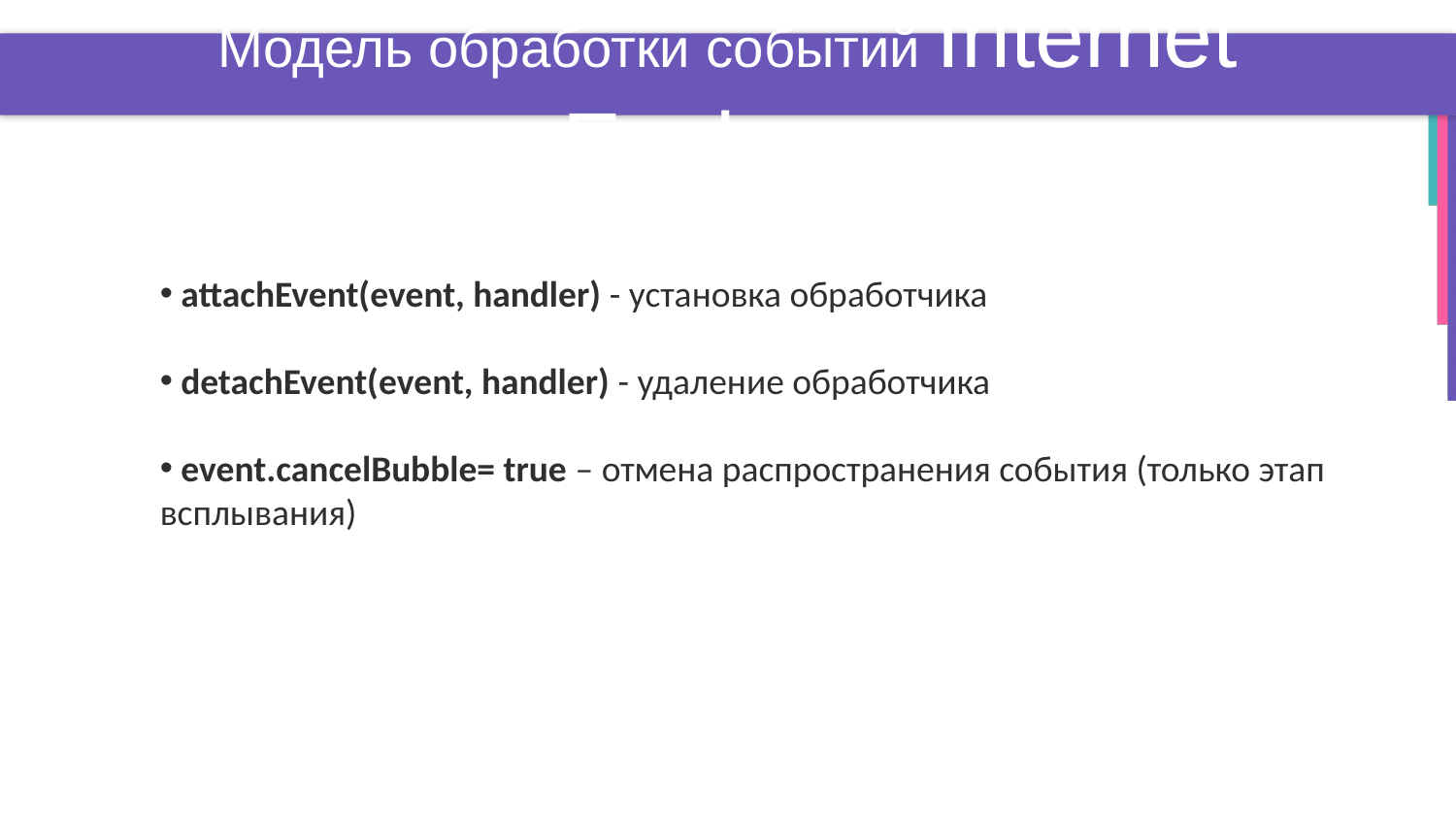

# Модель обработки событий Internet Explorer
 attachEvent(event, handler) - установка обработчика

 detachEvent(event, handler) - удаление обработчика

 event.cancelBubble= true – отмена распространения события (только этап всплывания)